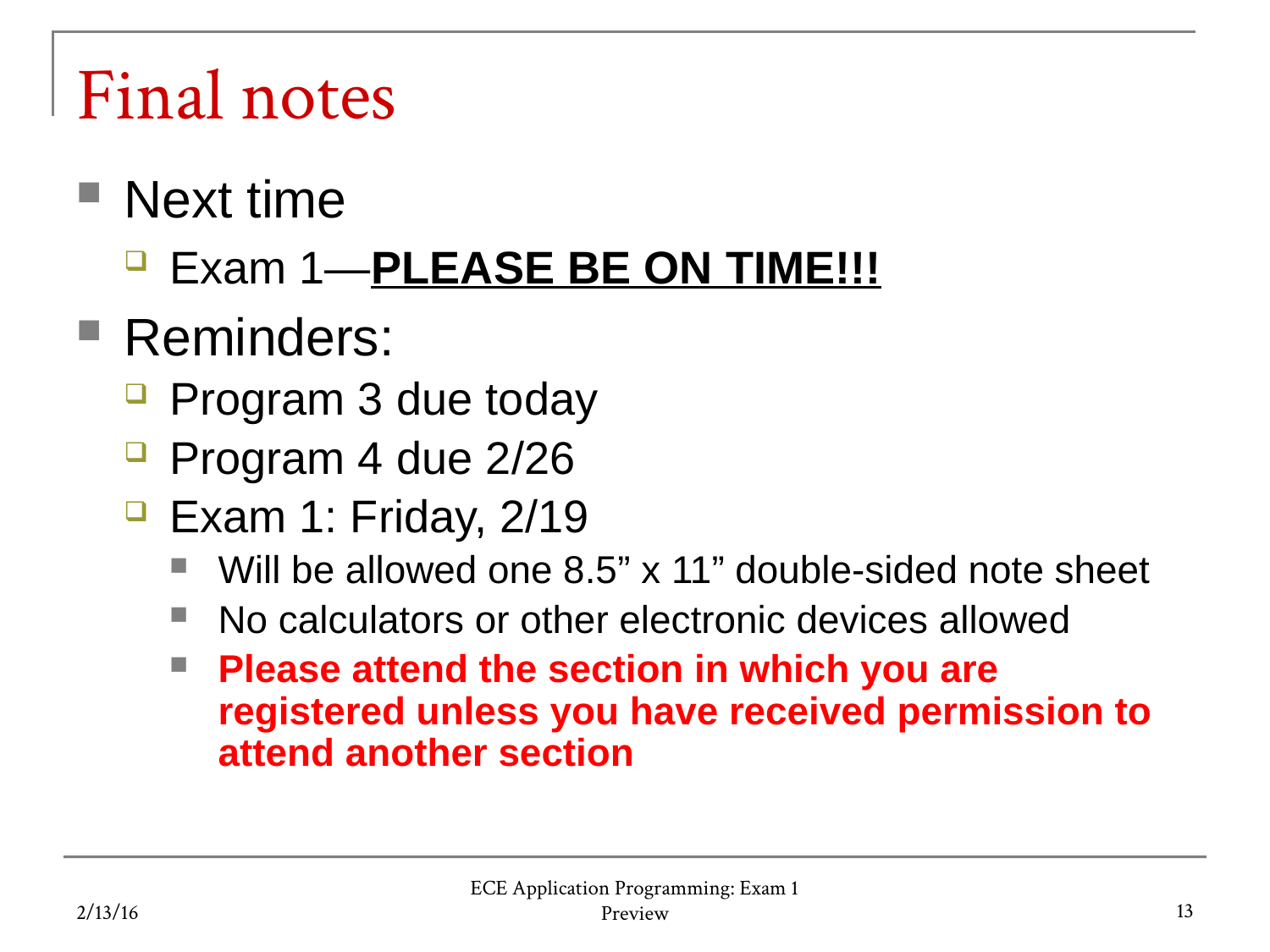

# Final notes
Next time
Exam 1—PLEASE BE ON TIME!!!
Reminders:
Program 3 due today
Program 4 due 2/26
Exam 1: Friday, 2/19
Will be allowed one 8.5” x 11” double-sided note sheet
No calculators or other electronic devices allowed
Please attend the section in which you are registered unless you have received permission to attend another section

2/13/16
13
ECE Application Programming: Exam 1 Preview